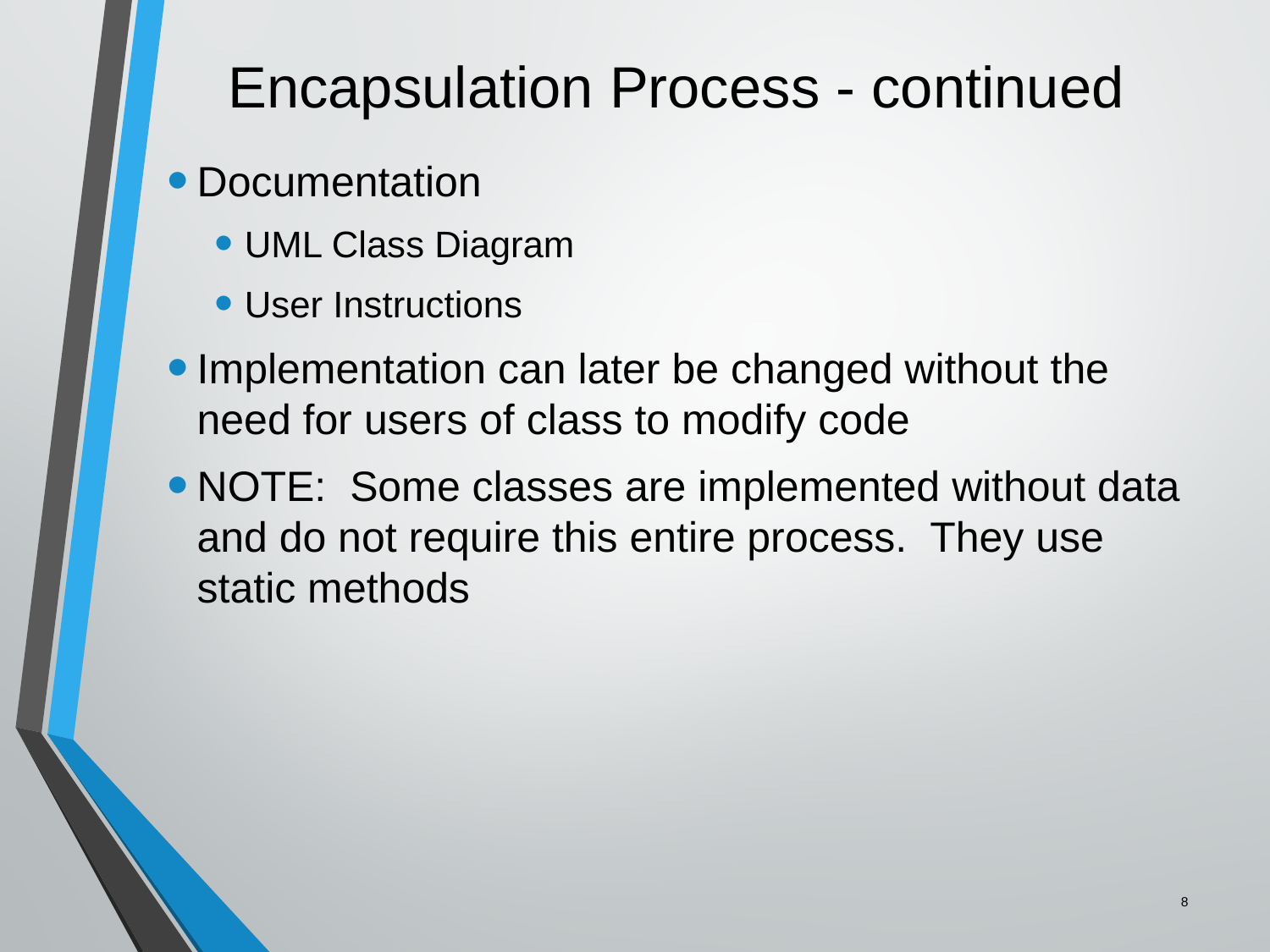

# Encapsulation Process - continued
Documentation
UML Class Diagram
User Instructions
Implementation can later be changed without the need for users of class to modify code
NOTE:  Some classes are implemented without data and do not require this entire process.  They use static methods
8